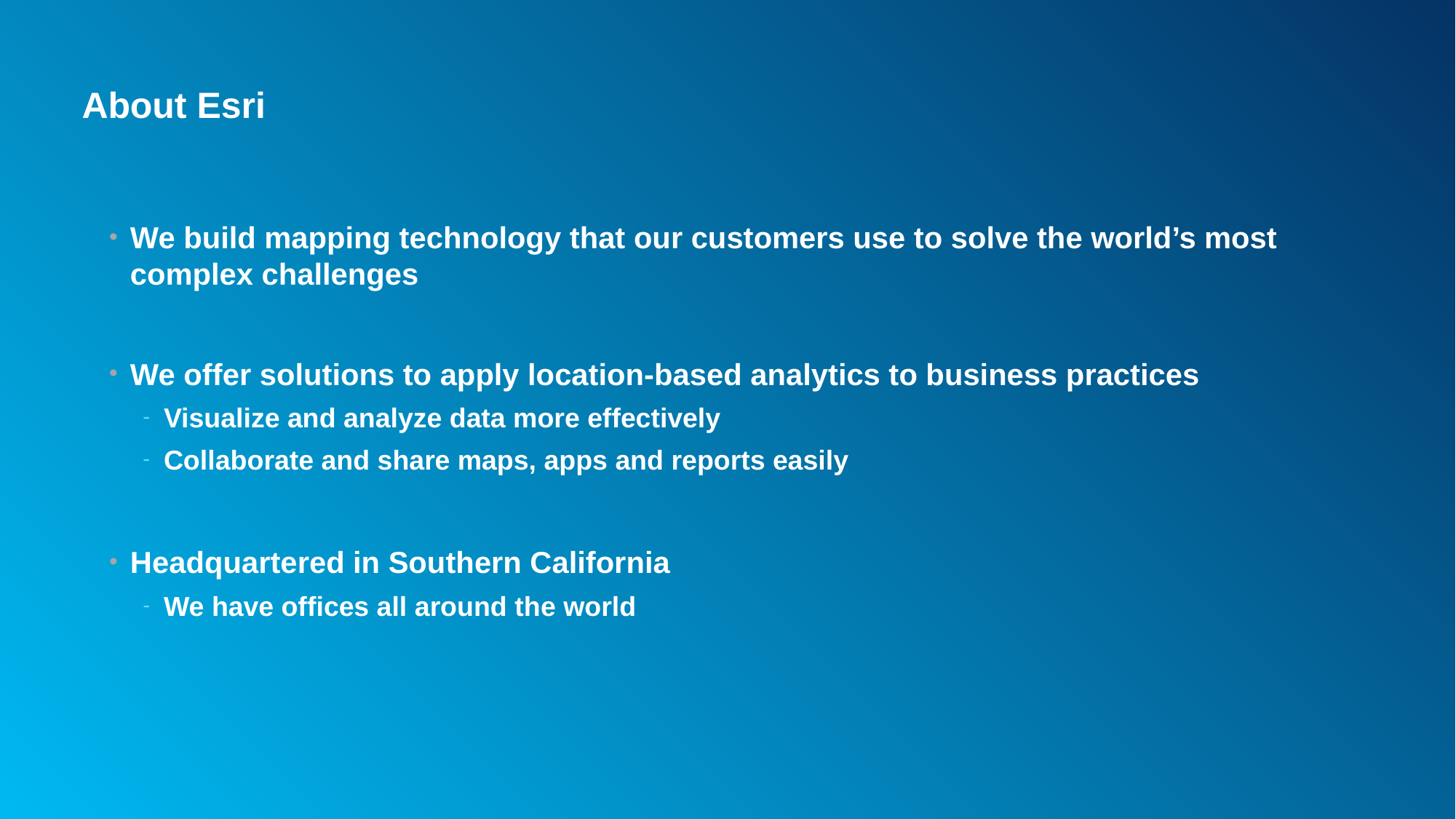

# About Esri
We build mapping technology that our customers use to solve the world’s most complex challenges

We offer solutions to apply location-based analytics to business practices
Visualize and analyze data more effectively
Collaborate and share maps, apps and reports easily

Headquartered in Southern California
We have offices all around the world